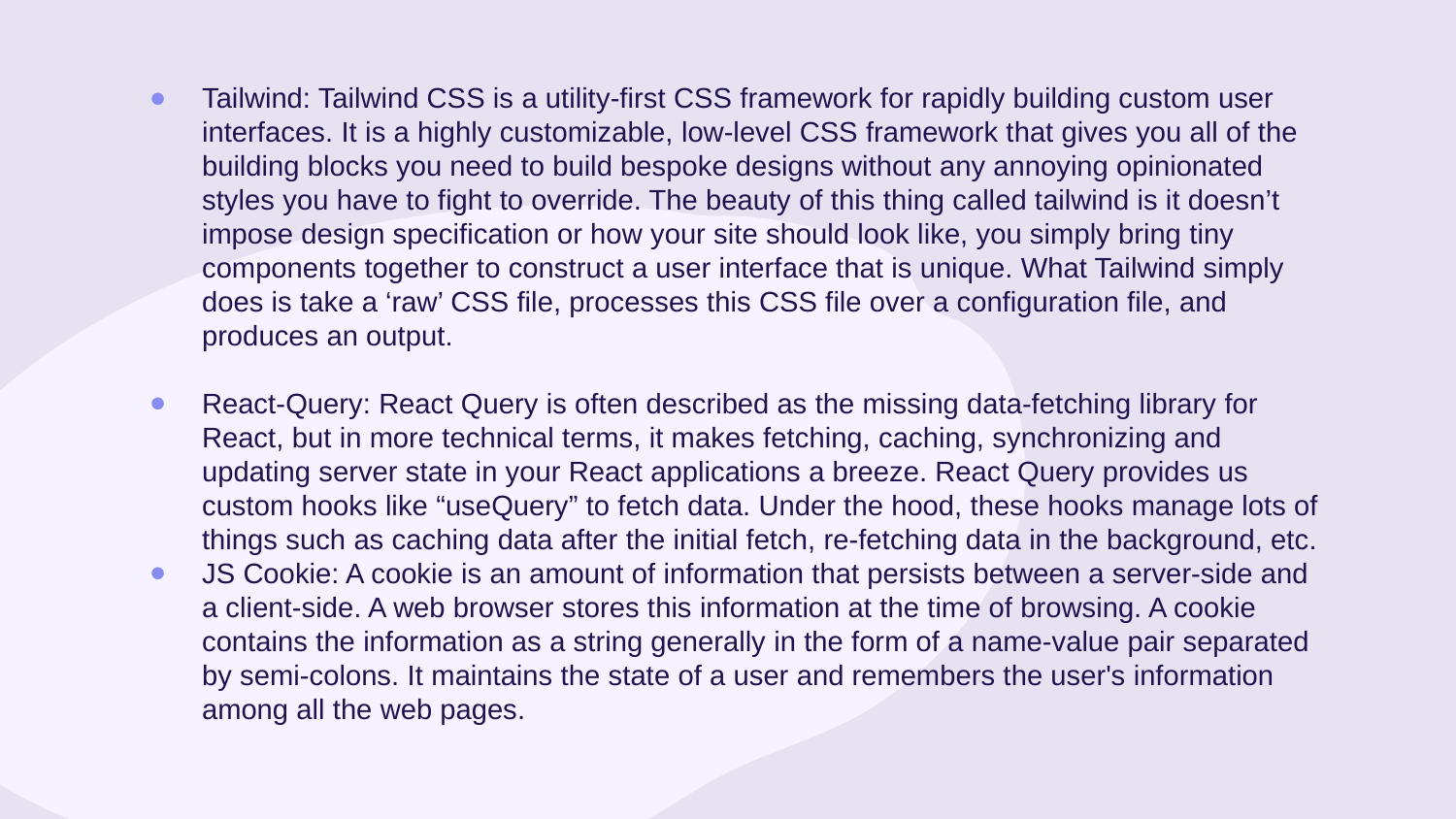

Tailwind: Tailwind CSS is a utility-first CSS framework for rapidly building custom user interfaces. It is a highly customizable, low-level CSS framework that gives you all of the building blocks you need to build bespoke designs without any annoying opinionated styles you have to fight to override. The beauty of this thing called tailwind is it doesn’t impose design specification or how your site should look like, you simply bring tiny components together to construct a user interface that is unique. What Tailwind simply does is take a ‘raw’ CSS file, processes this CSS file over a configuration file, and produces an output.

React-Query: React Query is often described as the missing data-fetching library for React, but in more technical terms, it makes fetching, caching, synchronizing and updating server state in your React applications a breeze. React Query provides us custom hooks like “useQuery” to fetch data. Under the hood, these hooks manage lots of things such as caching data after the initial fetch, re-fetching data in the background, etc.
JS Cookie: A cookie is an amount of information that persists between a server-side and a client-side. A web browser stores this information at the time of browsing. A cookie contains the information as a string generally in the form of a name-value pair separated by semi-colons. It maintains the state of a user and remembers the user's information among all the web pages.